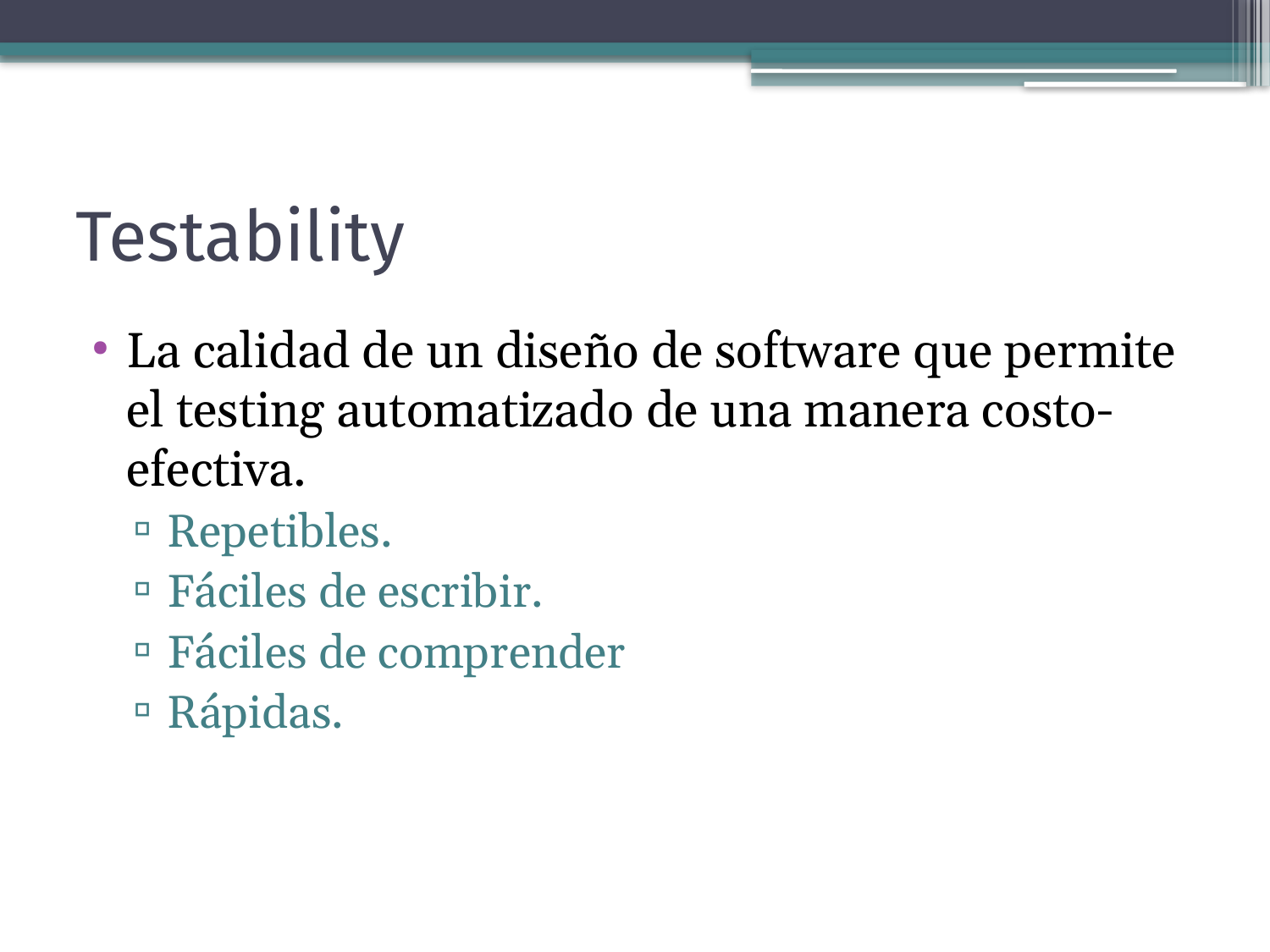

# Testability
La calidad de un diseño de software que permite el testing automatizado de una manera costo-efectiva.
Repetibles.
Fáciles de escribir.
Fáciles de comprender
Rápidas.